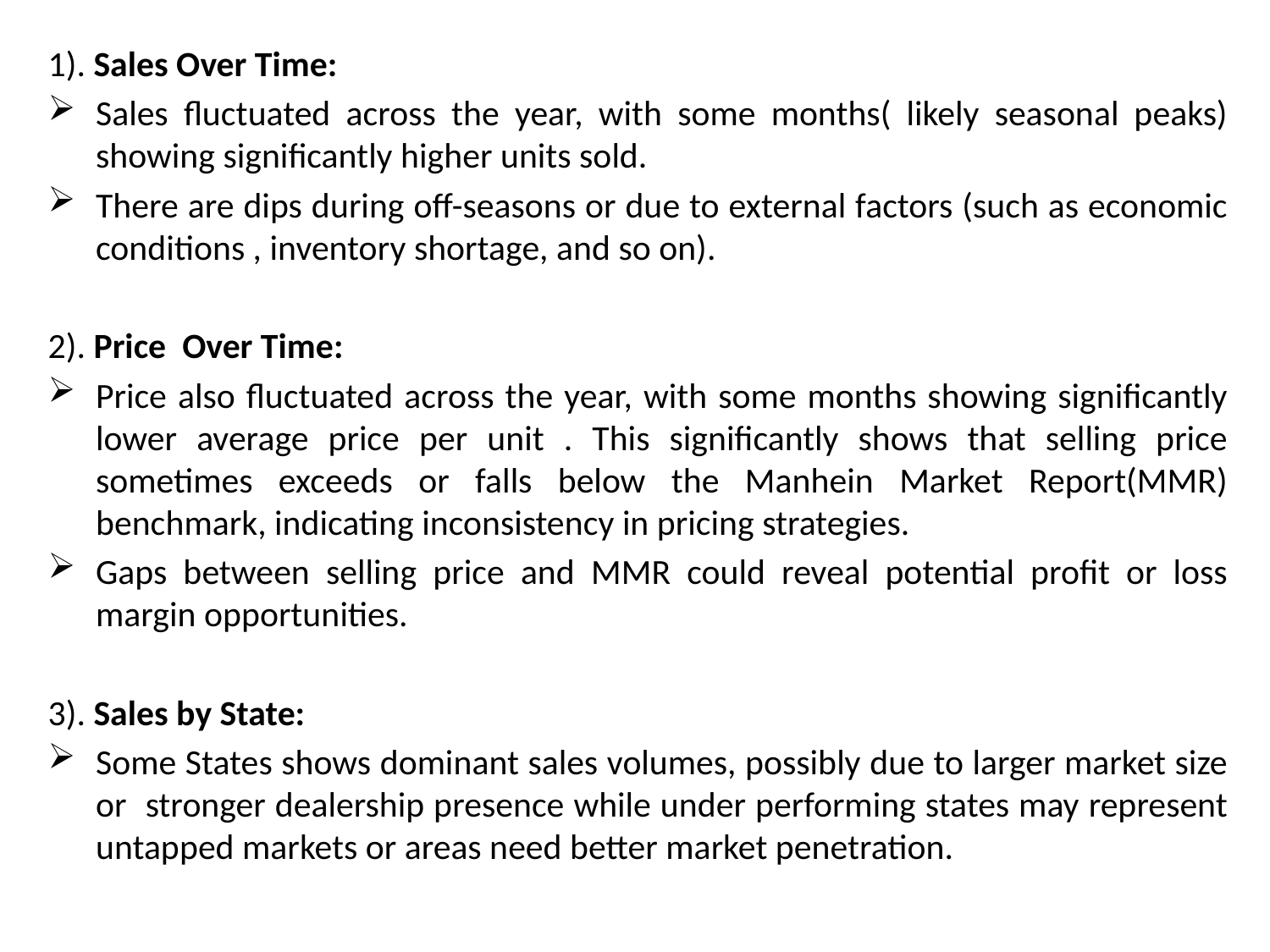

1). Sales Over Time:
Sales fluctuated across the year, with some months( likely seasonal peaks) showing significantly higher units sold.
There are dips during off-seasons or due to external factors (such as economic conditions , inventory shortage, and so on).

2). Price  Over Time:
Price also fluctuated across the year, with some months showing significantly lower average price per unit . This significantly shows that selling price sometimes exceeds or falls below the Manhein Market Report(MMR) benchmark, indicating inconsistency in pricing strategies.
Gaps between selling price and MMR could reveal potential profit or loss margin opportunities.

3). Sales by State:
Some States shows dominant sales volumes, possibly due to larger market size or  stronger dealership presence while under performing states may represent untapped markets or areas need better market penetration.